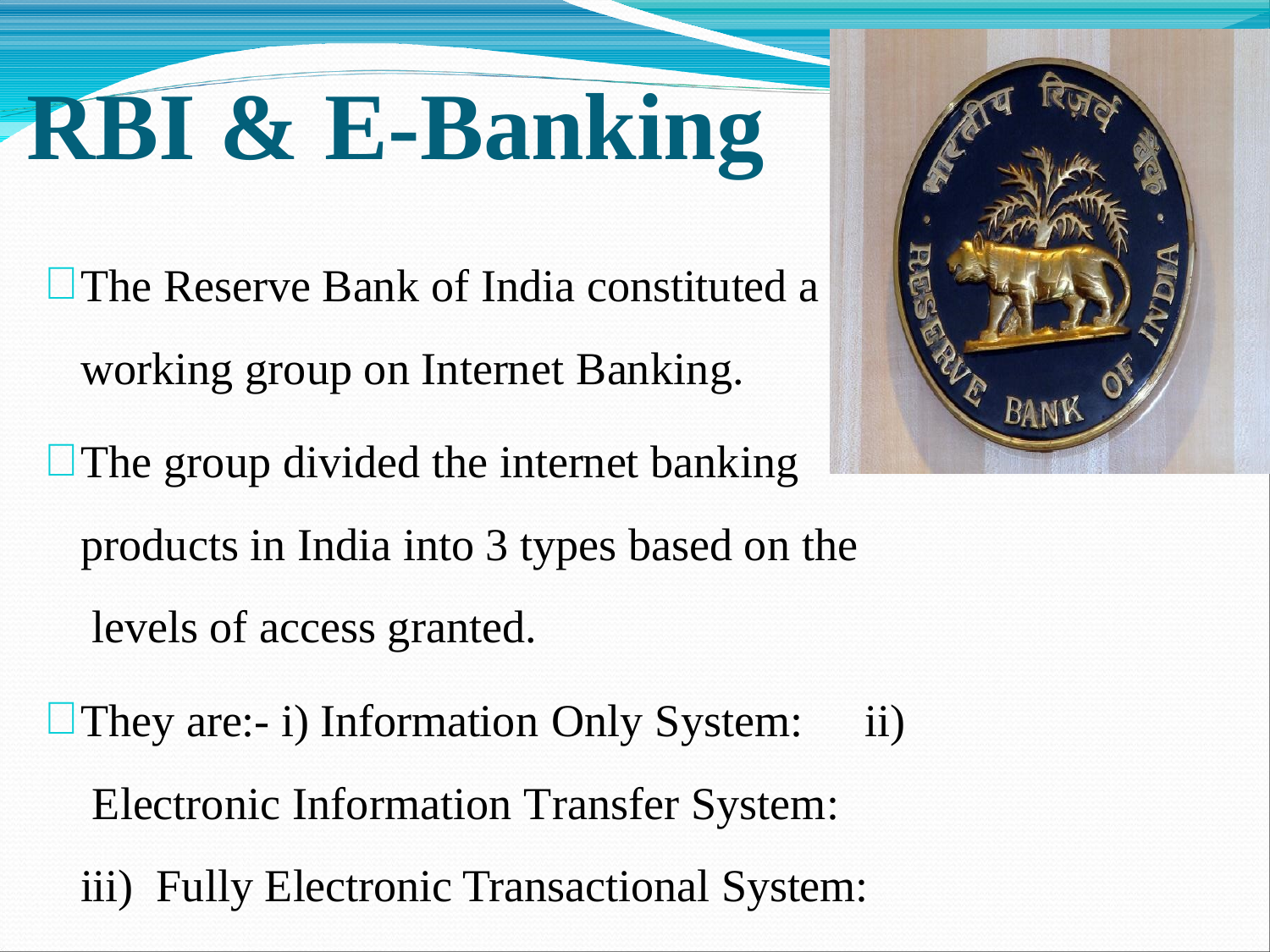

# RBI &	E-Banking
The Reserve Bank of India constituted a  working group on Internet Banking.
The group divided the internet banking  products in India into 3 types based on the  levels of access granted.
They are:- i) Information Only System:	ii)  Electronic Information Transfer System:		iii)  Fully Electronic Transactional System: